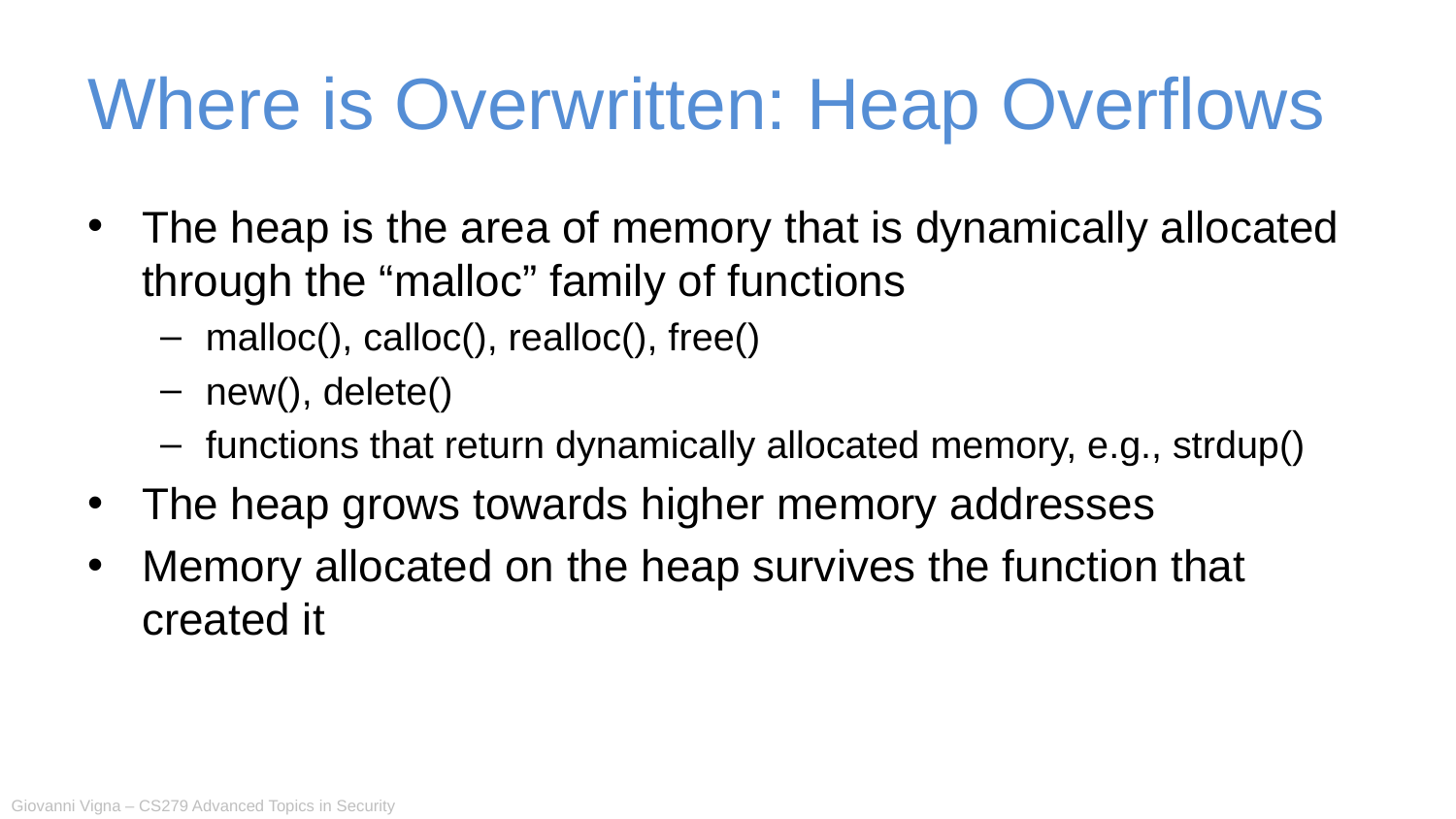

# Where is Overwritten: Heap Overflows
The heap is the area of memory that is dynamically allocated through the “malloc” family of functions
malloc(), calloc(), realloc(), free()
new(), delete()
functions that return dynamically allocated memory, e.g., strdup()
The heap grows towards higher memory addresses
Memory allocated on the heap survives the function that created it